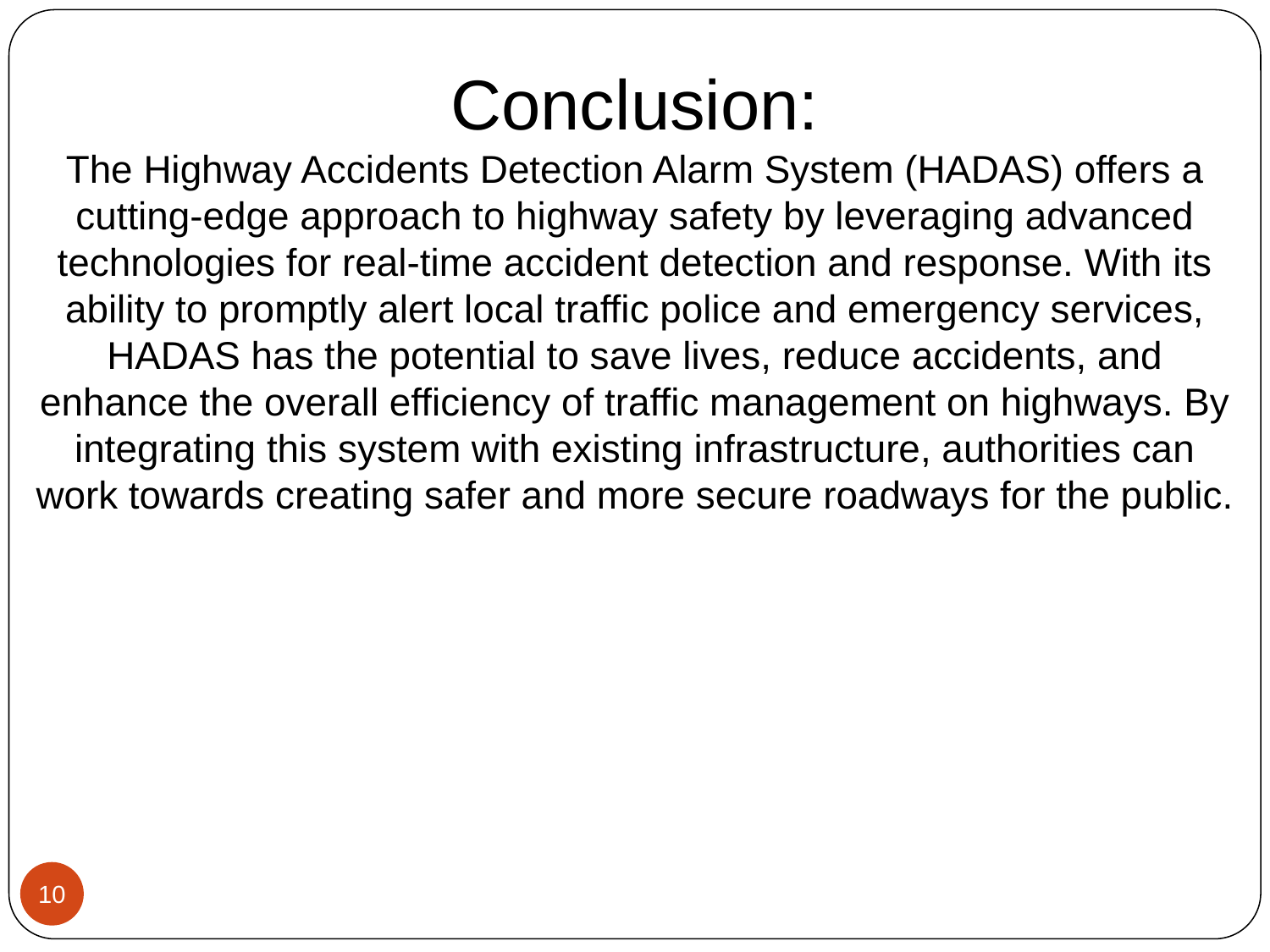

Conclusion:
The Highway Accidents Detection Alarm System (HADAS) offers a cutting-edge approach to highway safety by leveraging advanced technologies for real-time accident detection and response. With its ability to promptly alert local traffic police and emergency services, HADAS has the potential to save lives, reduce accidents, and enhance the overall efficiency of traffic management on highways. By integrating this system with existing infrastructure, authorities can work towards creating safer and more secure roadways for the public.

10